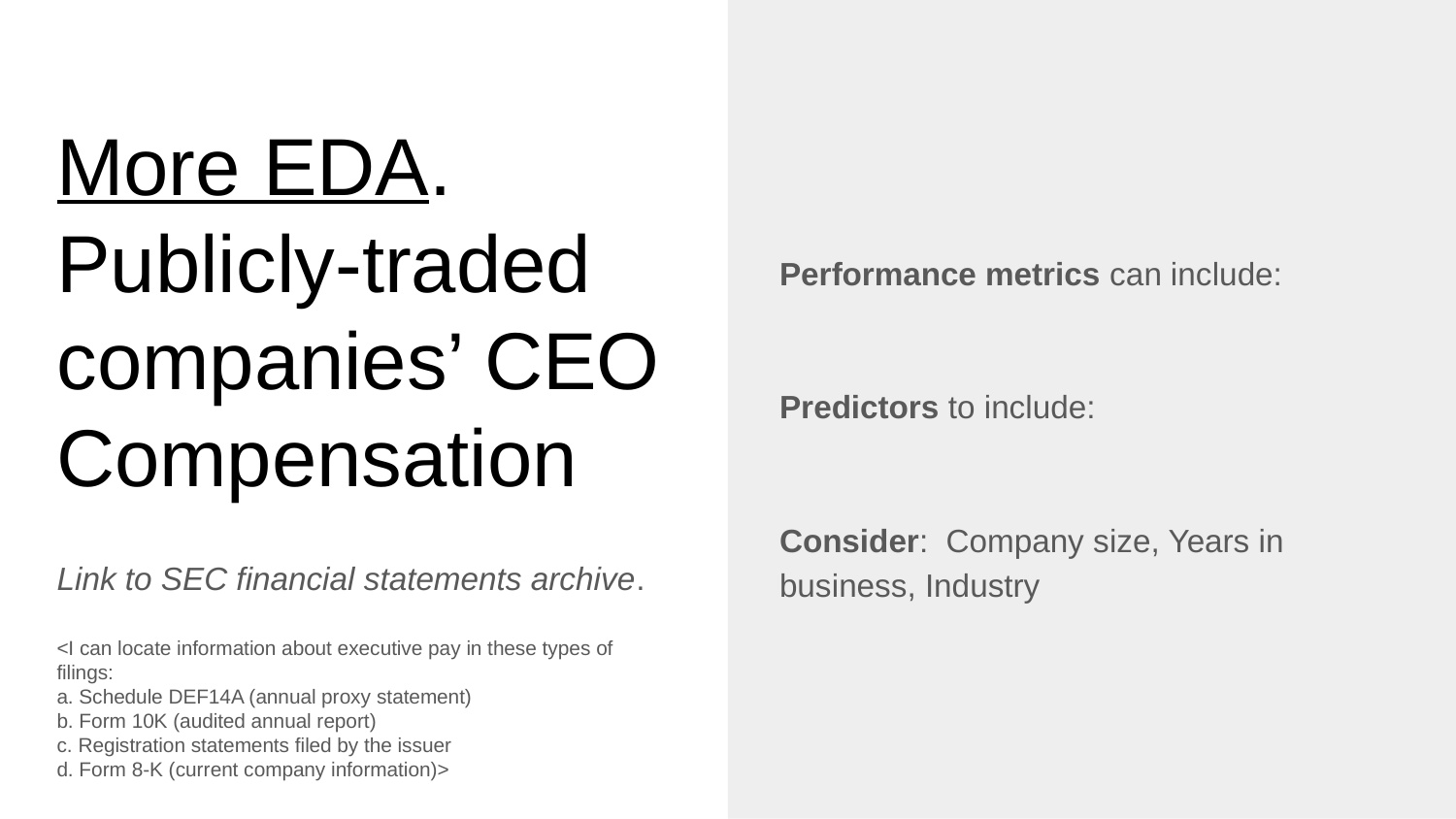

Performance metrics can include:

Predictors to include:

Consider:  Company size, Years in business, Industry

# More EDA.
Publicly-traded companies’ CEO Compensation
Link to SEC financial statements archive.

<I can locate information about executive pay in these types of filings:
a. Schedule DEF14A (annual proxy statement)
b. Form 10K (audited annual report)
c. Registration statements filed by the issuer
d. Form 8-K (current company information)>